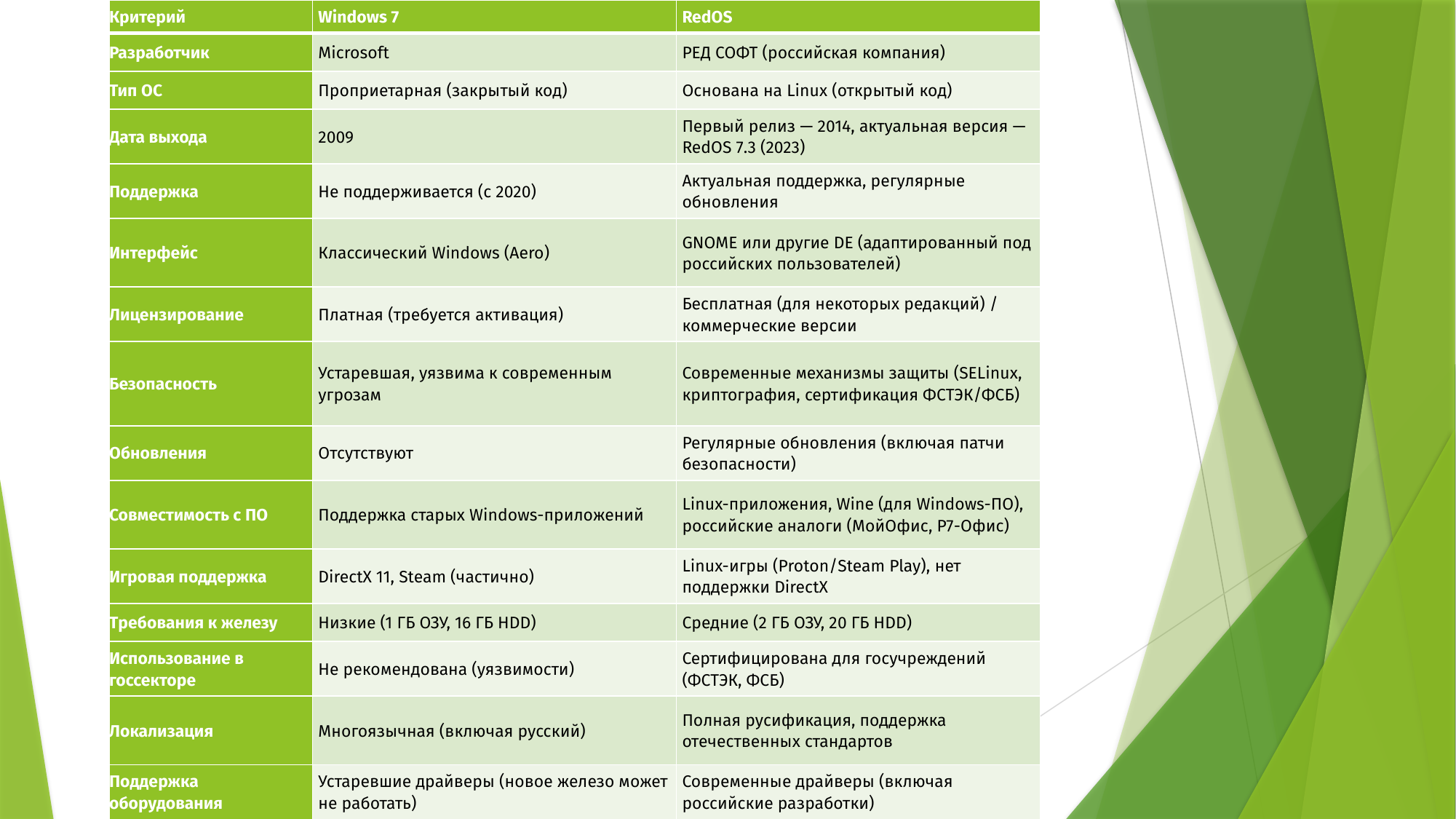

| Критерий | Windows 7 | RedOS |
| --- | --- | --- |
| Разработчик | Microsoft | РЕД СОФТ (российская компания) |
| Тип ОС | Проприетарная (закрытый код) | Основана на Linux (открытый код) |
| Дата выхода | 2009 | Первый релиз — 2014, актуальная версия — RedOS 7.3 (2023) |
| Поддержка | Не поддерживается (с 2020) | Актуальная поддержка, регулярные обновления |
| Интерфейс | Классический Windows (Aero) | GNOME или другие DE (адаптированный под российских пользователей) |
| Лицензирование | Платная (требуется активация) | Бесплатная (для некоторых редакций) / коммерческие версии |
| Безопасность | Устаревшая, уязвима к современным угрозам | Современные механизмы защиты (SELinux, криптография, сертификация ФСТЭК/ФСБ) |
| Обновления | Отсутствуют | Регулярные обновления (включая патчи безопасности) |
| Совместимость с ПО | Поддержка старых Windows-приложений | Linux-приложения, Wine (для Windows-ПО), российские аналоги (МойОфис, Р7-Офис) |
| Игровая поддержка | DirectX 11, Steam (частично) | Linux-игры (Proton/Steam Play), нет поддержки DirectX |
| Требования к железу | Низкие (1 ГБ ОЗУ, 16 ГБ HDD) | Средние (2 ГБ ОЗУ, 20 ГБ HDD) |
| Использование в госсекторе | Не рекомендована (уязвимости) | Сертифицирована для госучреждений (ФСТЭК, ФСБ) |
| Локализация | Многоязычная (включая русский) | Полная русификация, поддержка отечественных стандартов |
| Поддержка оборудования | Устаревшие драйверы (новое железо может не работать) | Современные драйверы (включая российские разработки) |
#